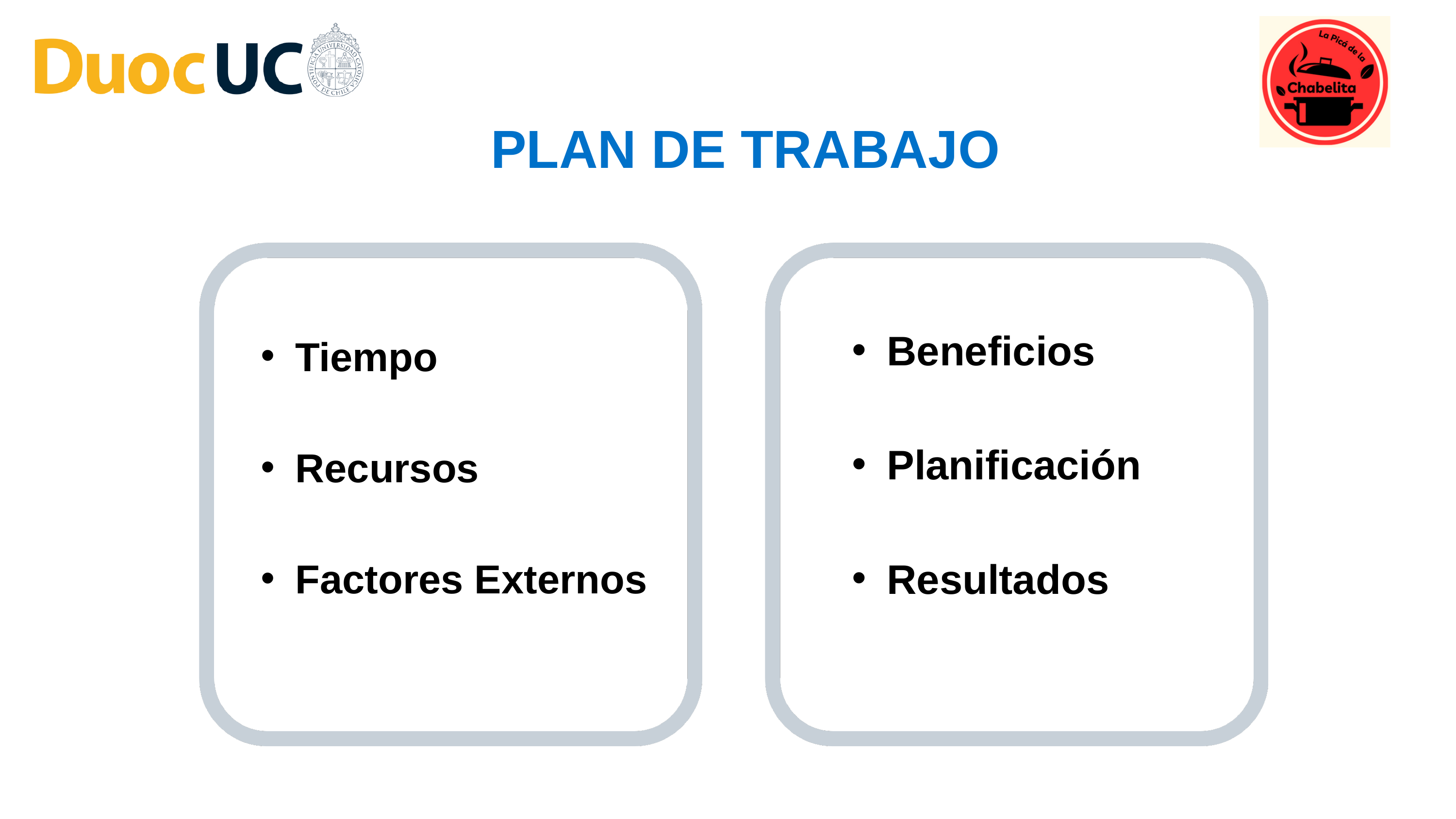

PLAN DE TRABAJO

Beneficios

Planificación

Resultados

Tiempo

Recursos

Factores Externos